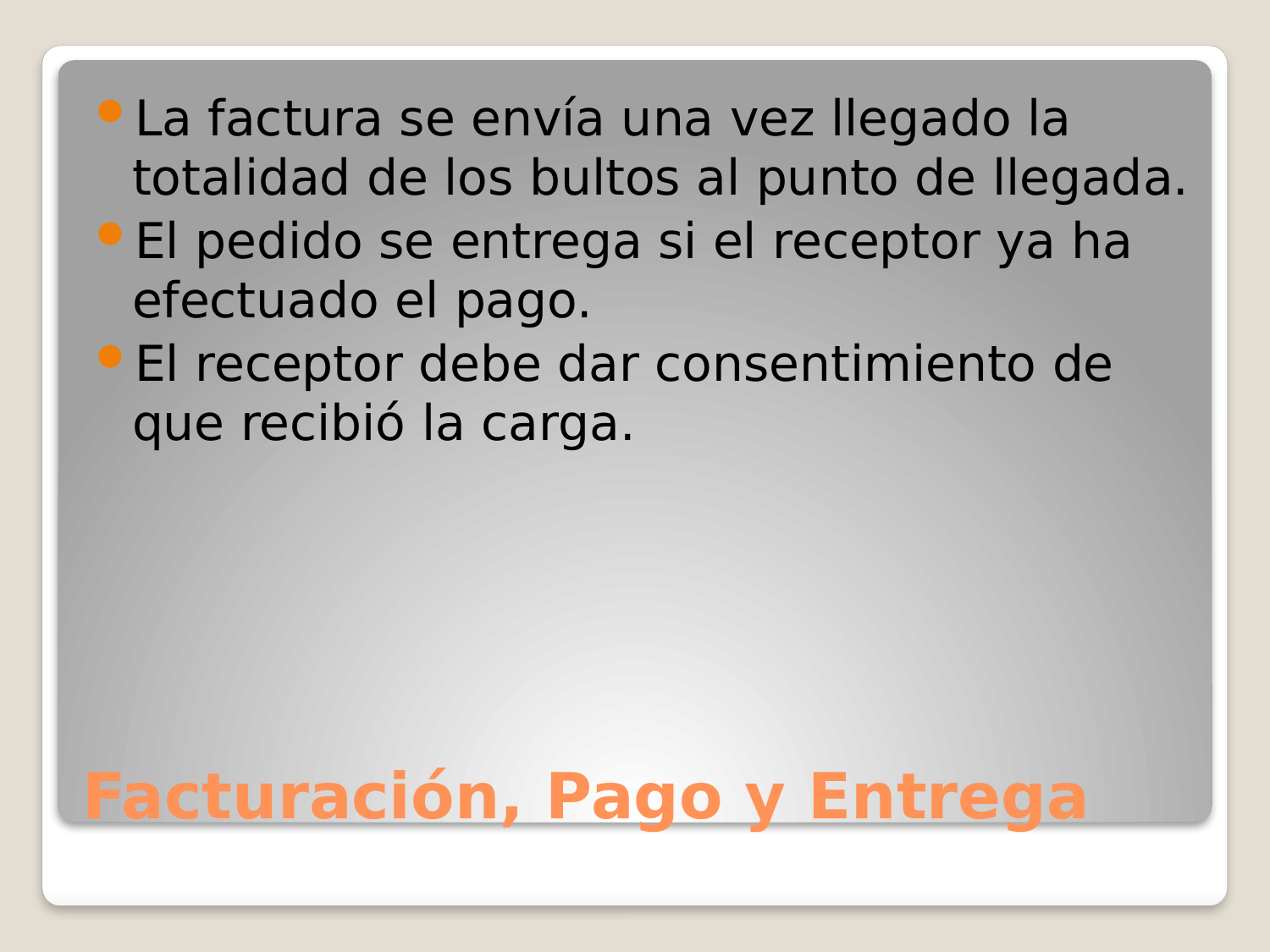

La factura se envía una vez llegado la totalidad de los bultos al punto de llegada.
El pedido se entrega si el receptor ya ha efectuado el pago.
El receptor debe dar consentimiento de que recibió la carga.

# Facturación, Pago y Entrega